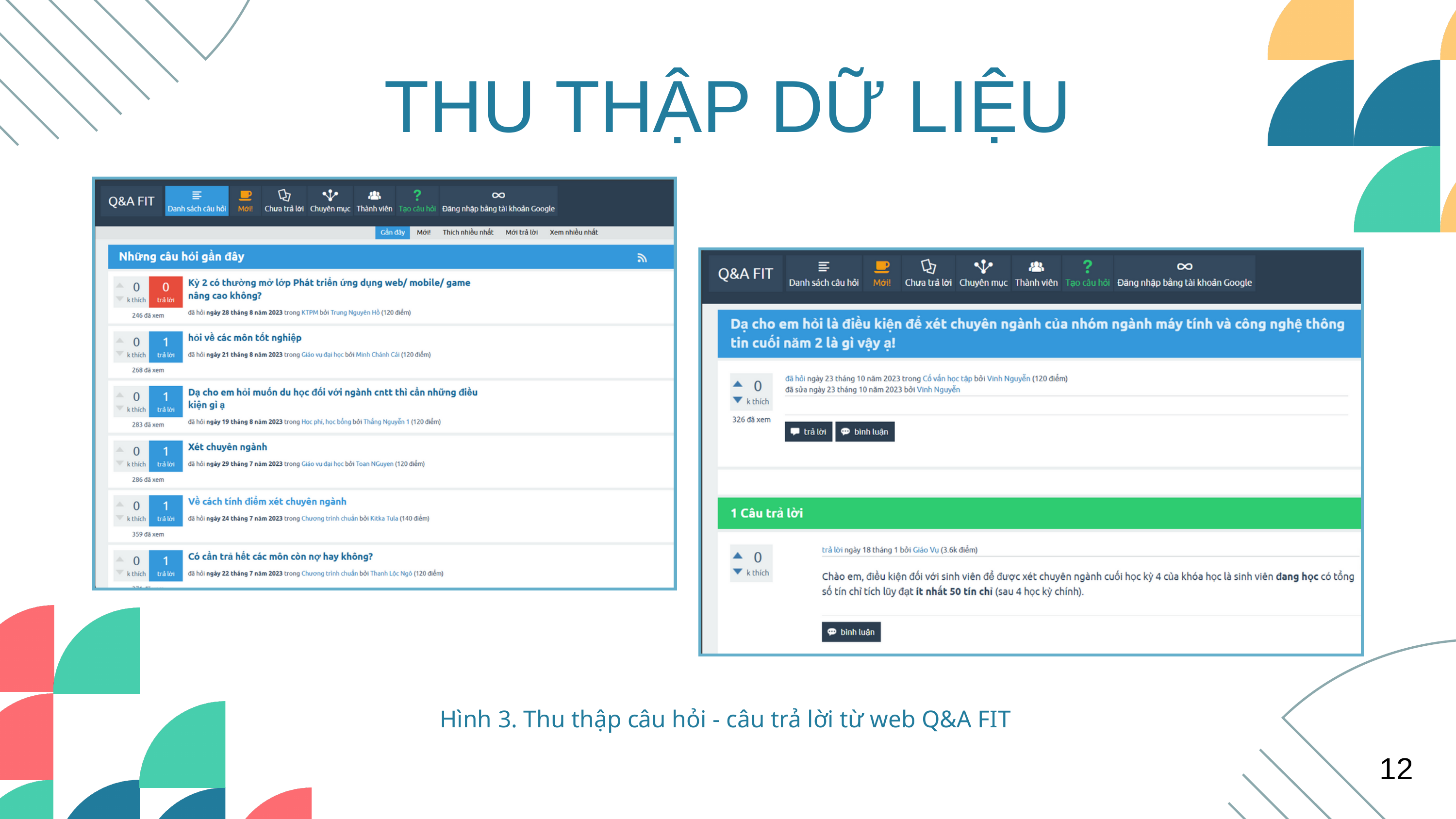

THU THẬP DỮ LIỆU

Hình 3. Thu thập câu hỏi - câu trả lời từ web Q&A FIT
12